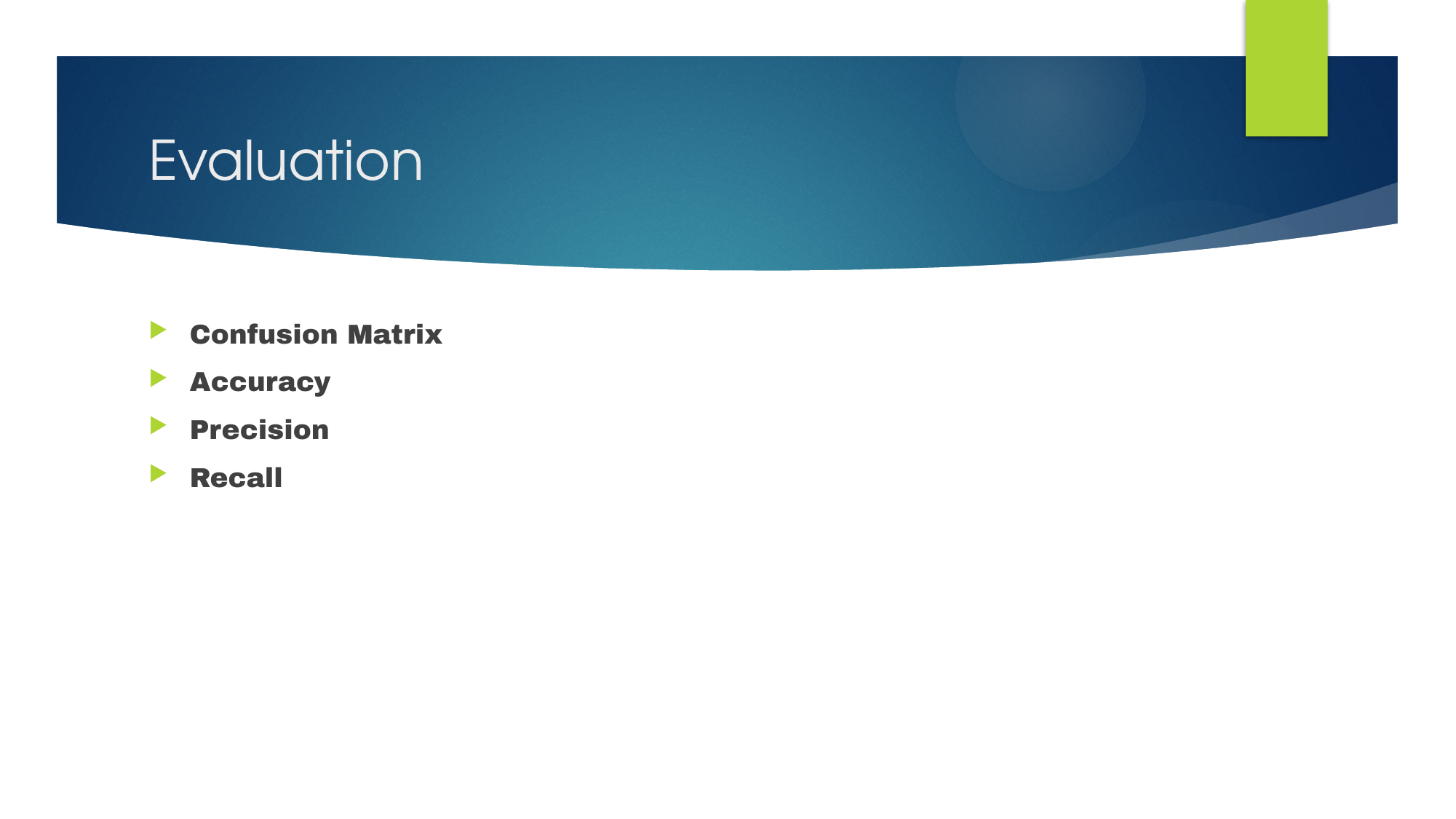

# Evaluation
Confusion Matrix
Accuracy
Precision
Recall